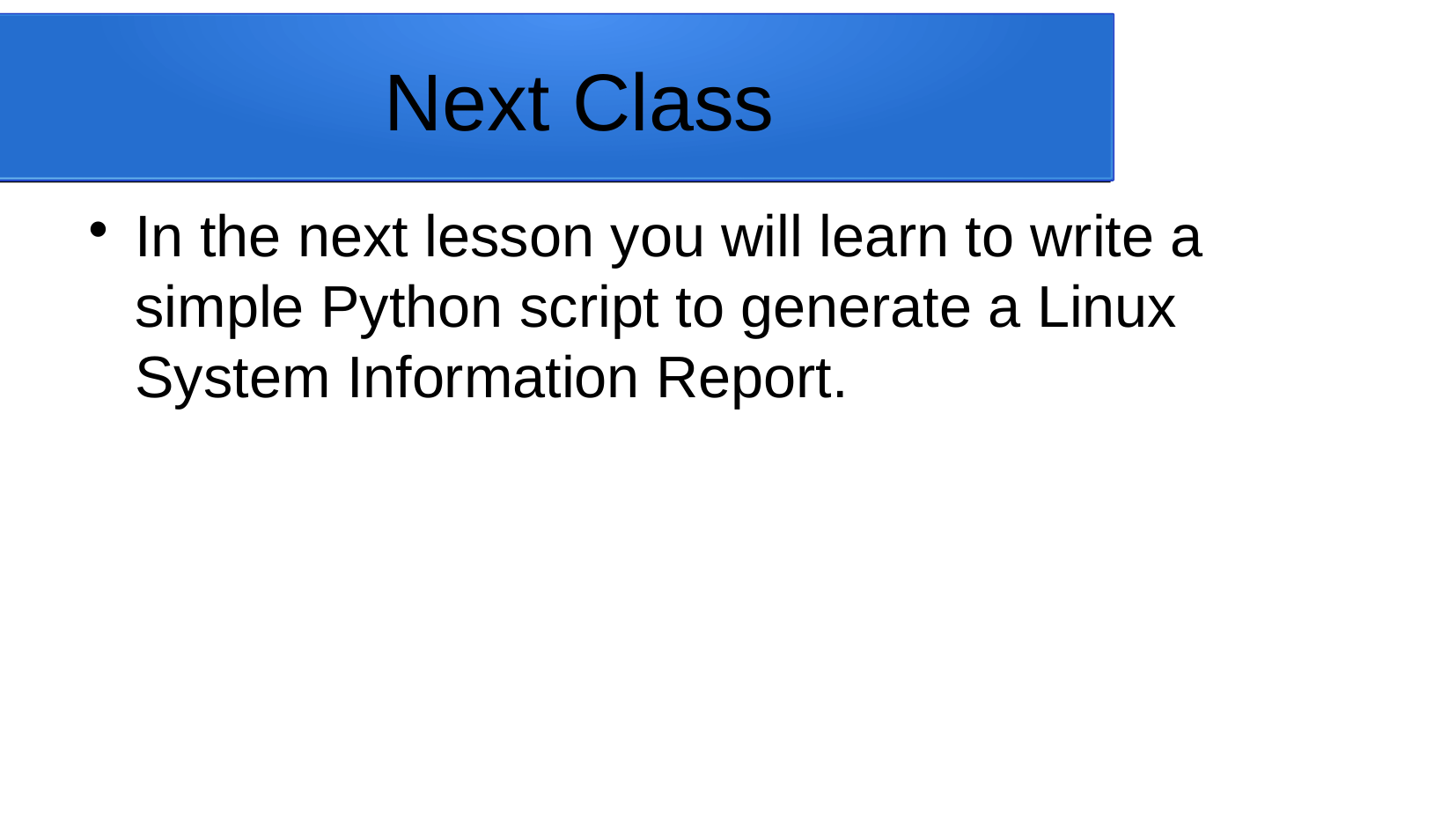

Next Class
In the next lesson you will learn to write a simple Python script to generate a Linux System Information Report.